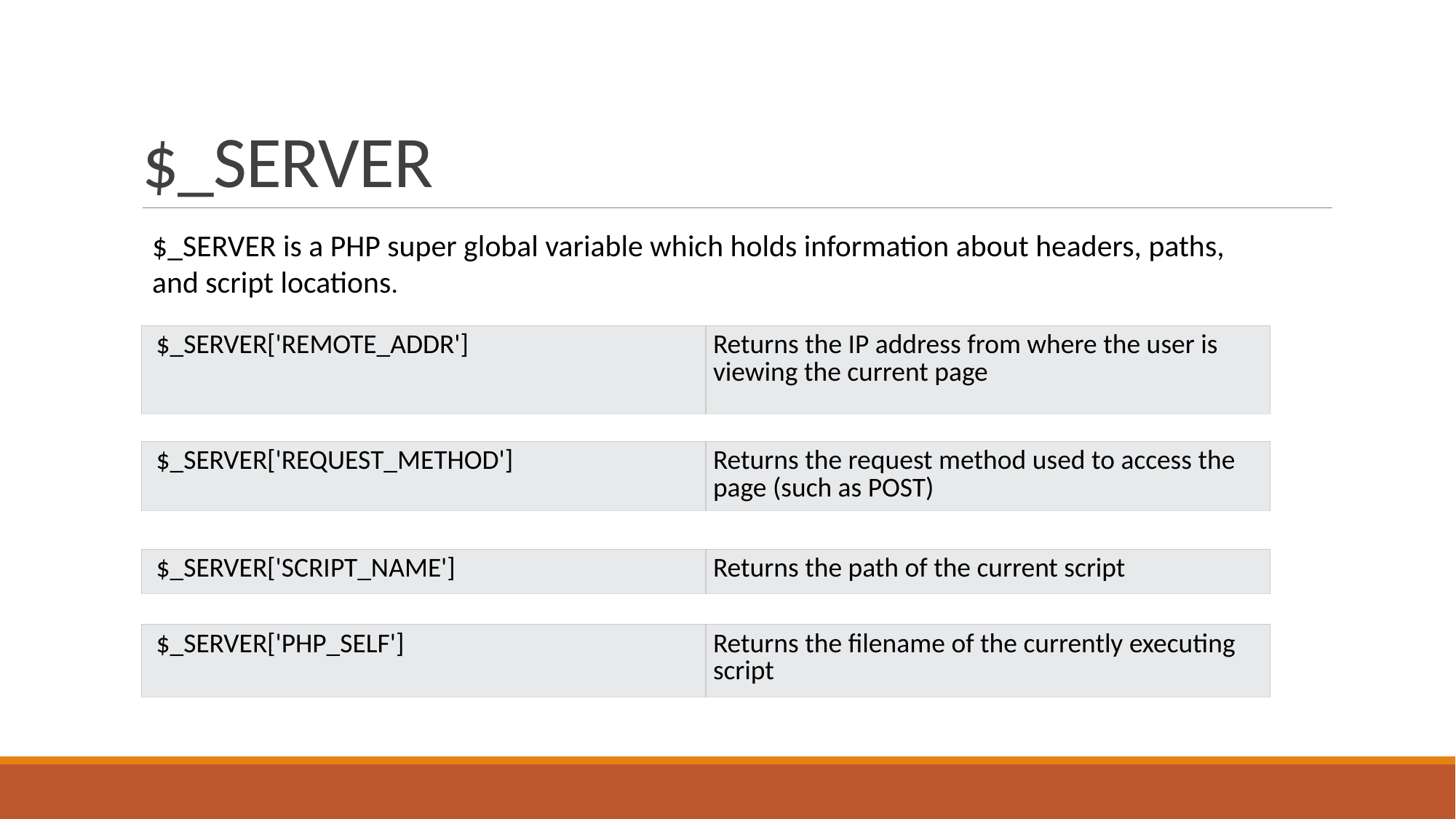

# $_SERVER
$_SERVER is a PHP super global variable which holds information about headers, paths, and script locations.
| $\_SERVER['REMOTE\_ADDR'] | Returns the IP address from where the user is viewing the current page |
| --- | --- |
| $\_SERVER['REQUEST\_METHOD'] | Returns the request method used to access the page (such as POST) |
| --- | --- |
| $\_SERVER['SCRIPT\_NAME'] | Returns the path of the current script |
| --- | --- |
| $\_SERVER['PHP\_SELF'] | Returns the filename of the currently executing script |
| --- | --- |